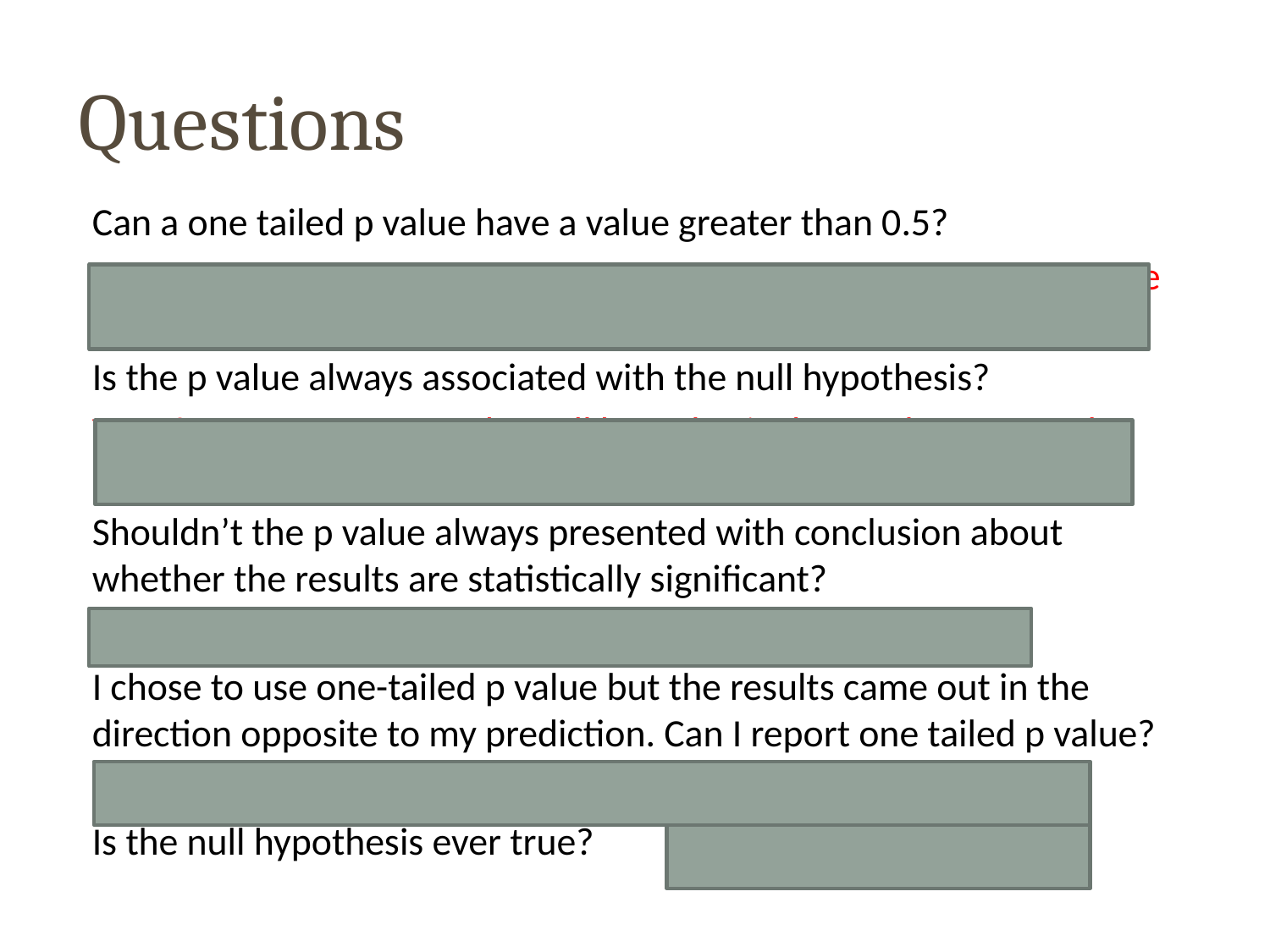

# Questions
Can a one tailed p value have a value greater than 0.5?
	Yes. When the direction of the treatment is opposite to 	the prediction
Is the p value always associated with the null hypothesis?
Yes. If one can not state the null hypothesis the p value can not be interpreted
Shouldn’t the p value always presented with conclusion about whether the results are statistically significant?
No. The p value can be interpreted on its own.
I chose to use one-tailed p value but the results came out in the direction opposite to my prediction. Can I report one tailed p value?
Probably not
Is the null hypothesis ever true? 	Rarely